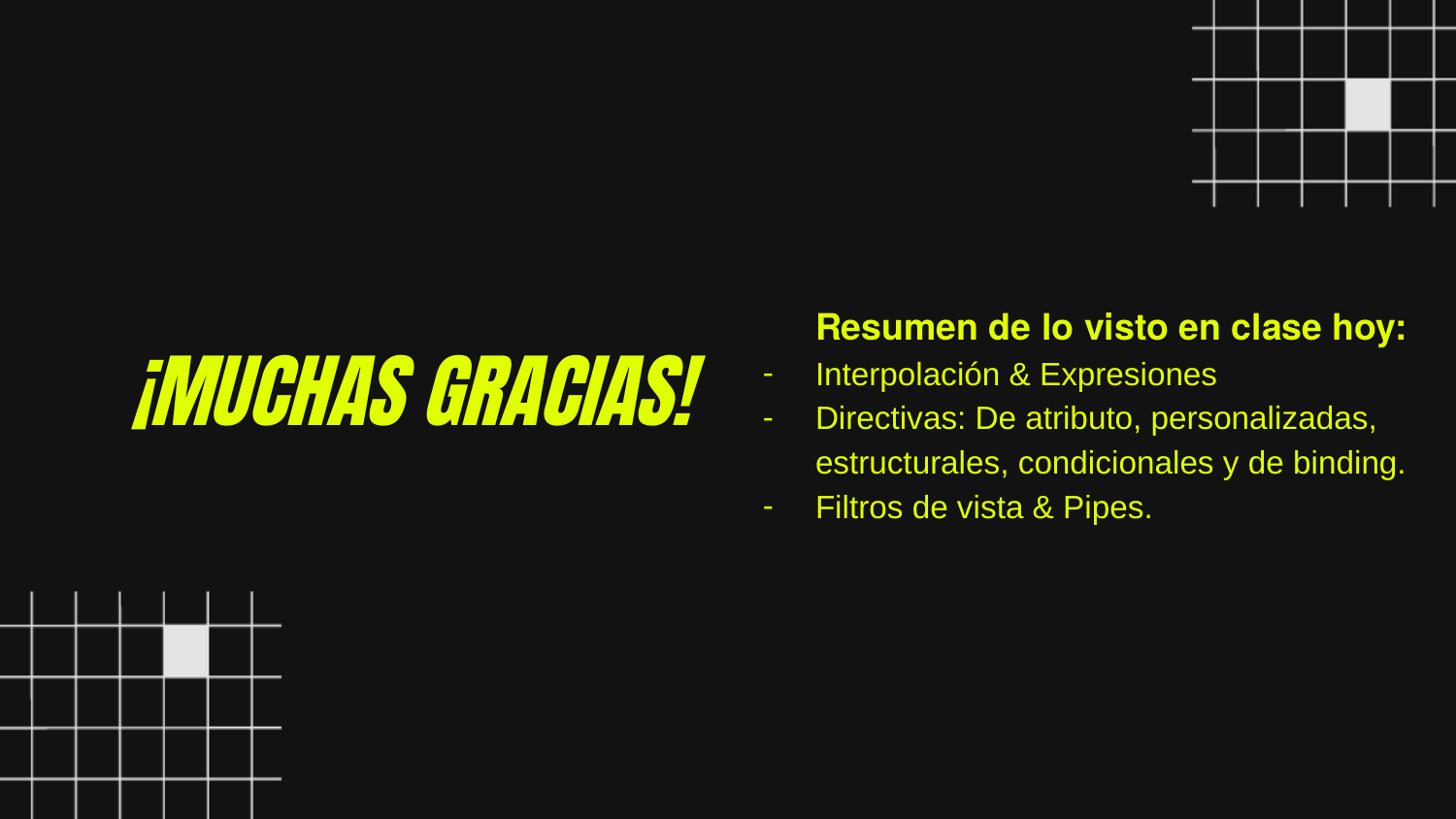

Resumen de lo visto en clase hoy:
Interpolación & Expresiones
Directivas: De atributo, personalizadas, estructurales, condicionales y de binding.
Filtros de vista & Pipes.
¡MUCHAS GRACIAS!